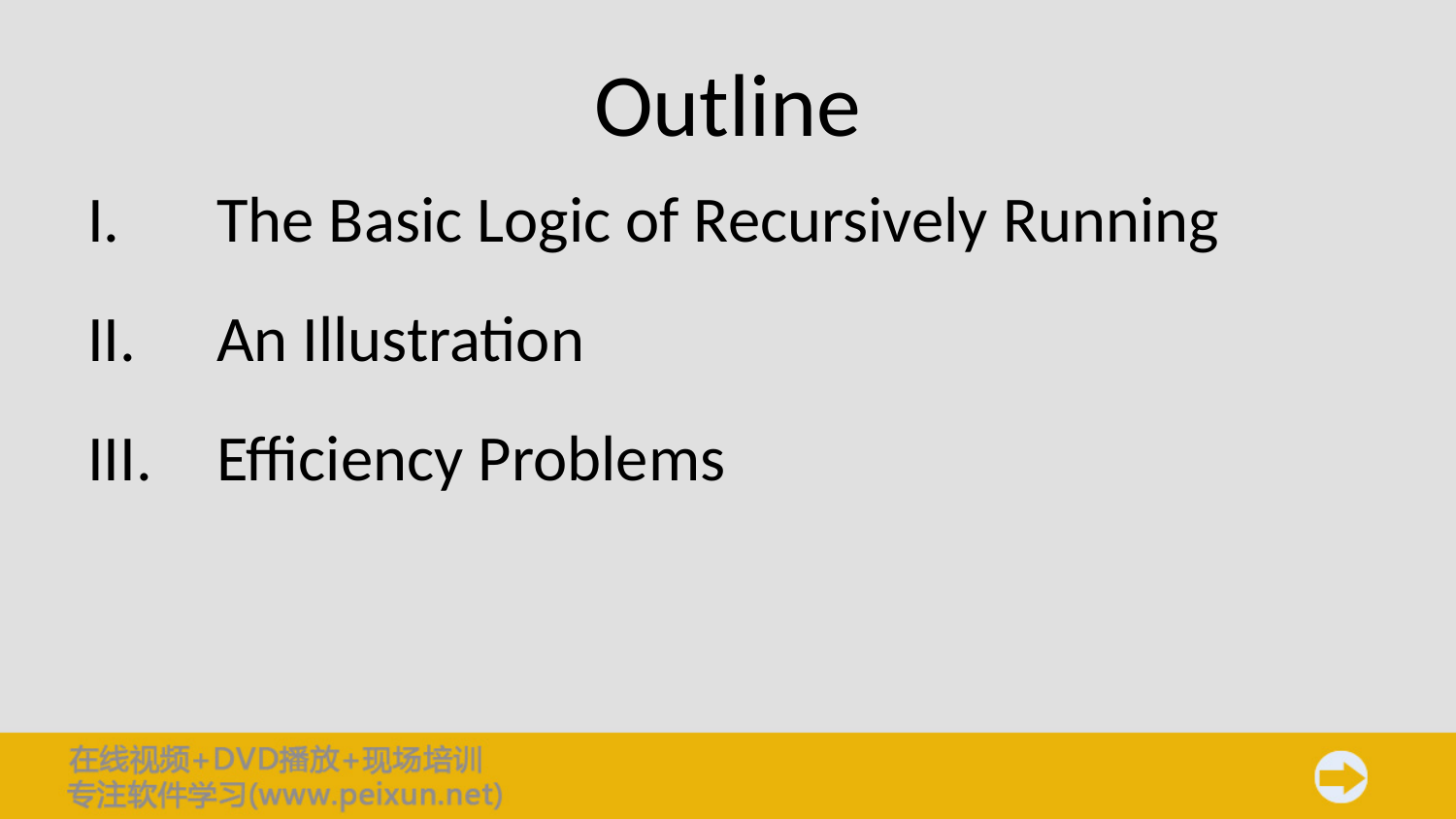

# Outline
The Basic Logic of Recursively Running

An Illustration

Efficiency Problems